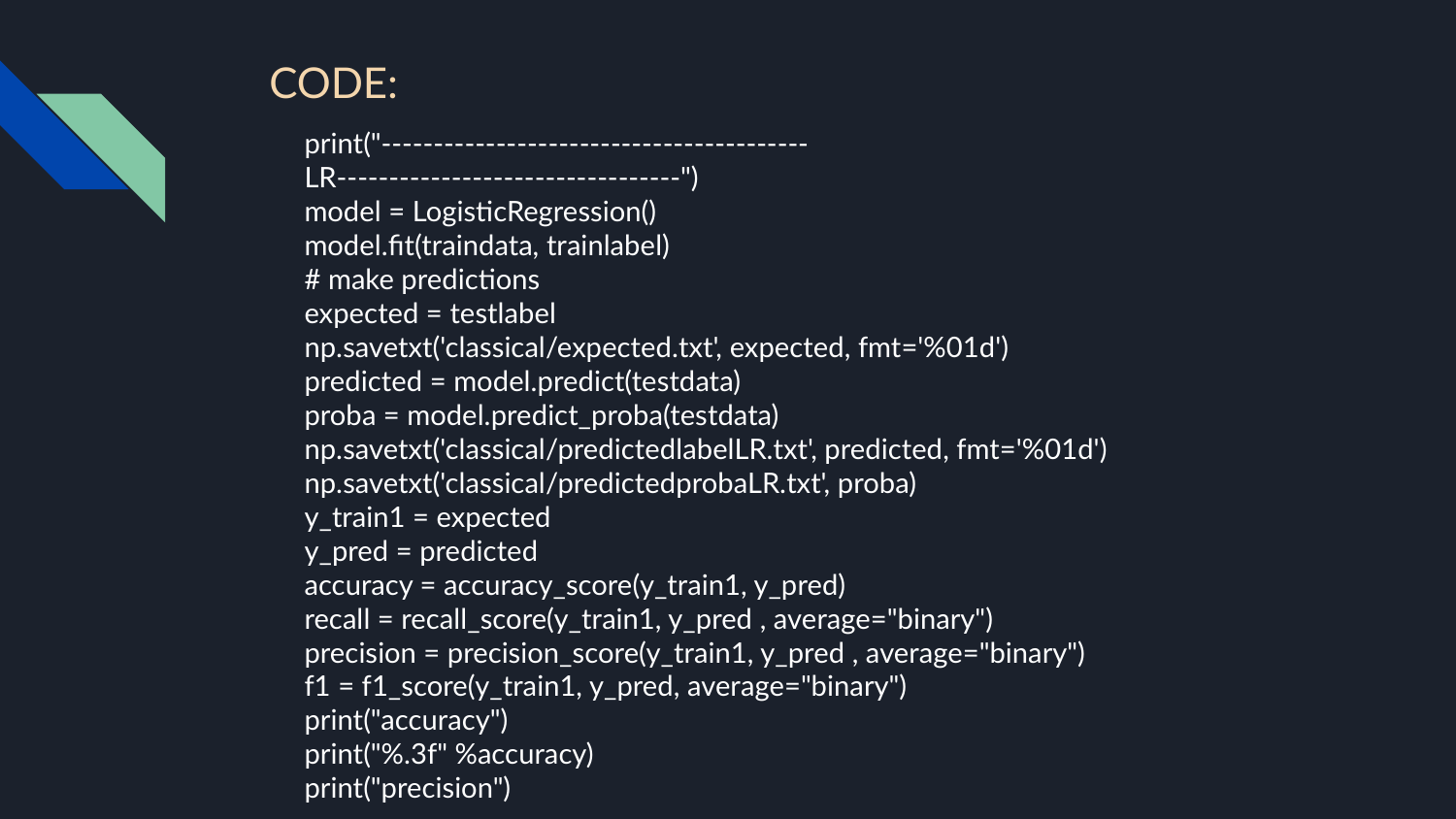

CODE:
print("-----------------------------------------LR---------------------------------")
model = LogisticRegression()
model.fit(traindata, trainlabel)
# make predictions
expected = testlabel
np.savetxt('classical/expected.txt', expected, fmt='%01d')
predicted = model.predict(testdata)
proba = model.predict_proba(testdata)
np.savetxt('classical/predictedlabelLR.txt', predicted, fmt='%01d')
np.savetxt('classical/predictedprobaLR.txt', proba)
y_train1 = expected
y_pred = predicted
accuracy = accuracy_score(y_train1, y_pred)
recall = recall_score(y_train1, y_pred , average="binary")
precision = precision_score(y_train1, y_pred , average="binary")
f1 = f1_score(y_train1, y_pred, average="binary")
print("accuracy")
print("%.3f" %accuracy)
print("precision")